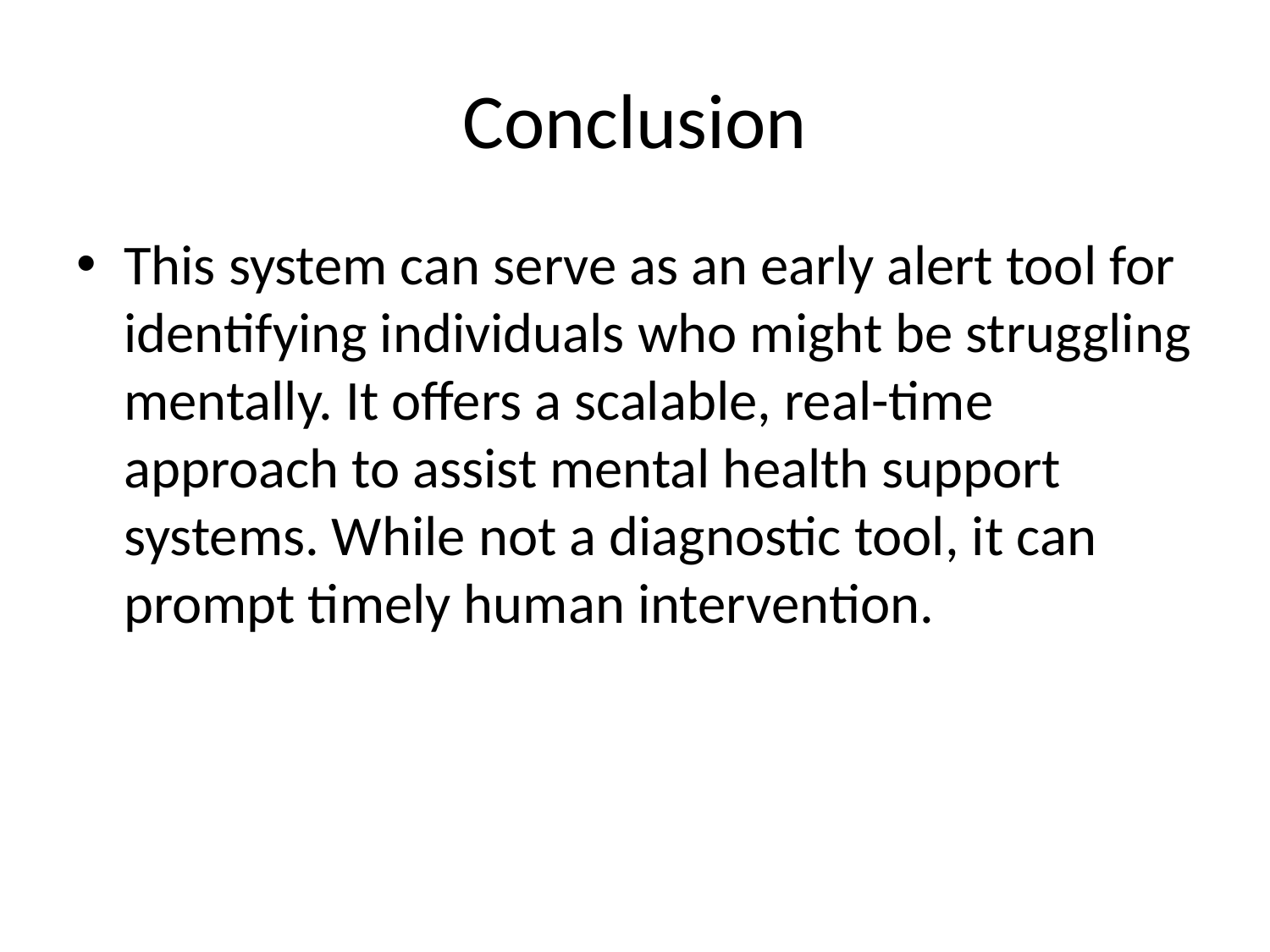

# Conclusion
This system can serve as an early alert tool for identifying individuals who might be struggling mentally. It offers a scalable, real-time approach to assist mental health support systems. While not a diagnostic tool, it can prompt timely human intervention.